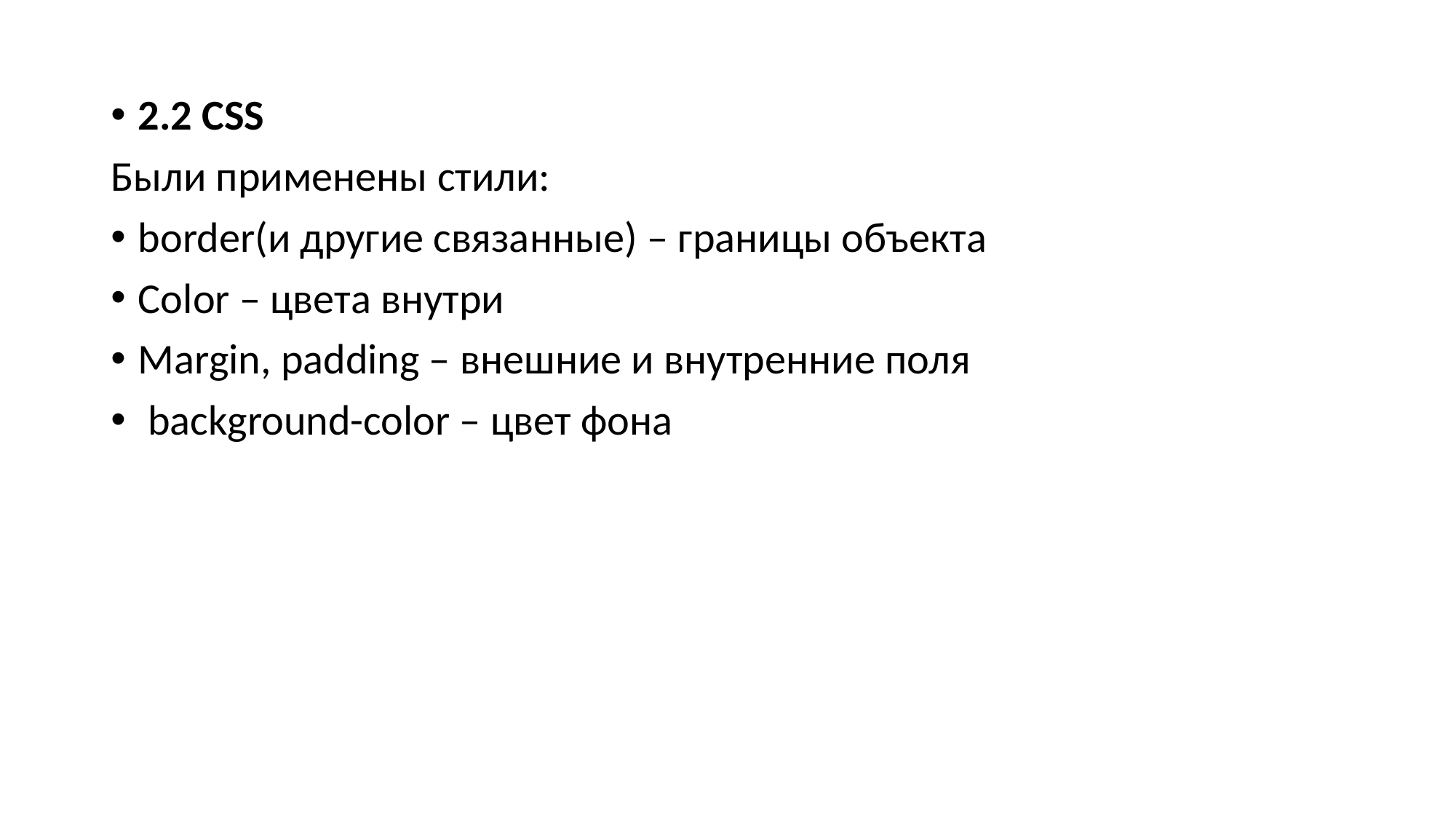

2.2 CSS
Были применены стили:
border(и другие связанные) – границы объекта
Color – цвета внутри
Margin, padding – внешние и внутренние поля
 background-color – цвет фона